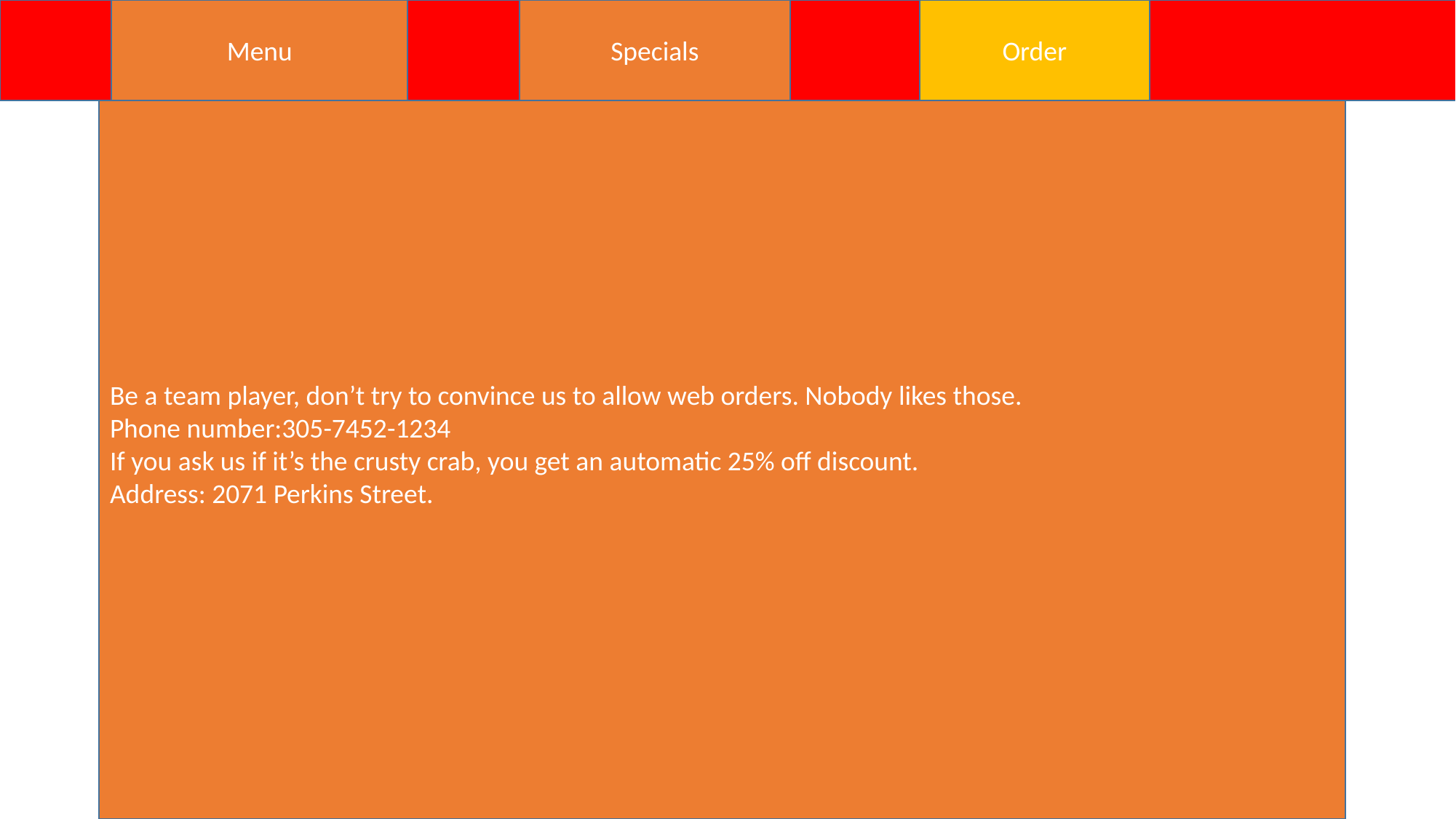

Menu
Specials
Order
Be a team player, don’t try to convince us to allow web orders. Nobody likes those.
Phone number:305-7452-1234
If you ask us if it’s the crusty crab, you get an automatic 25% off discount.
Address: 2071 Perkins Street.